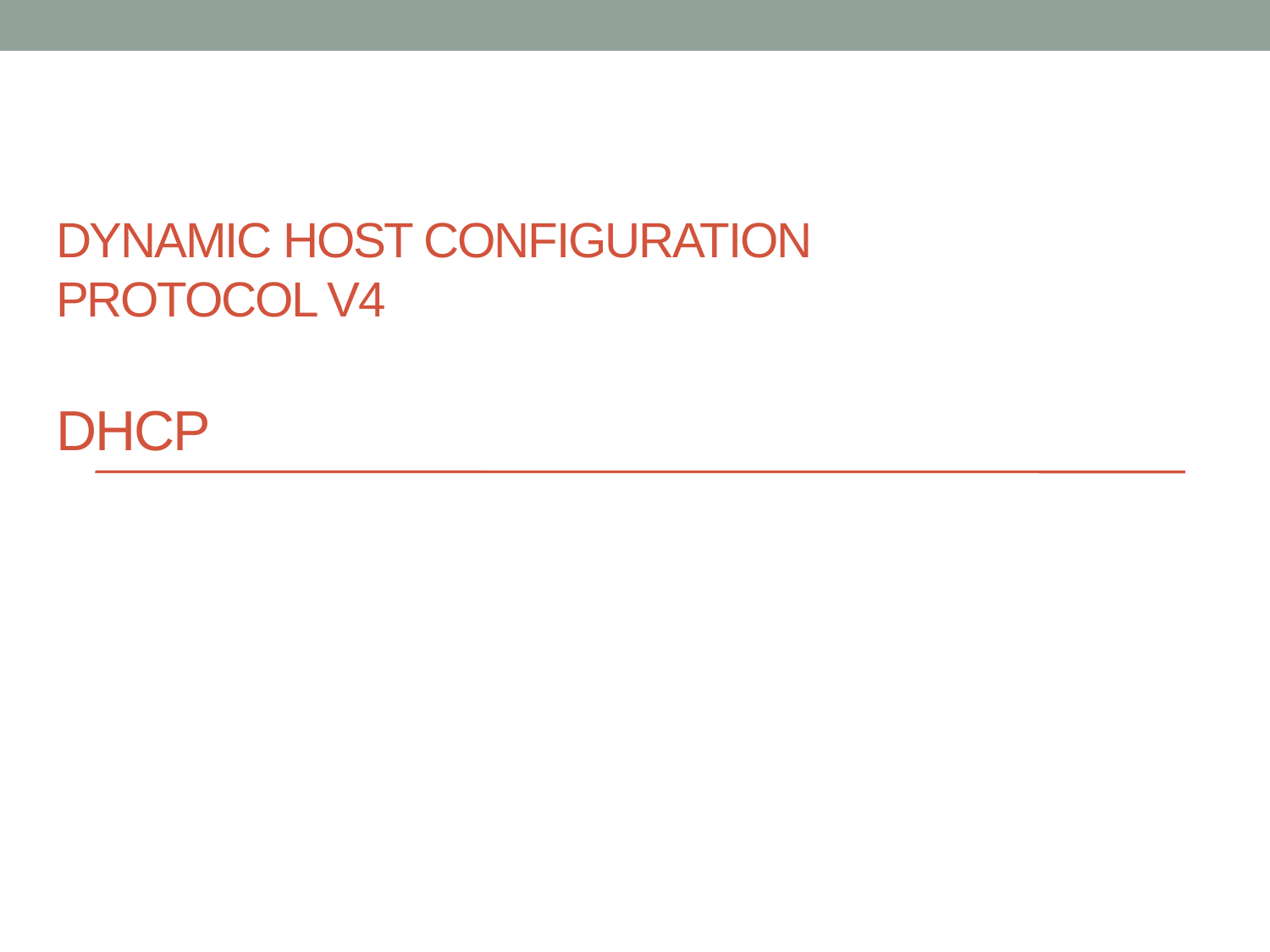

# Dynamic Host Configuration Protocol v4 DHCP